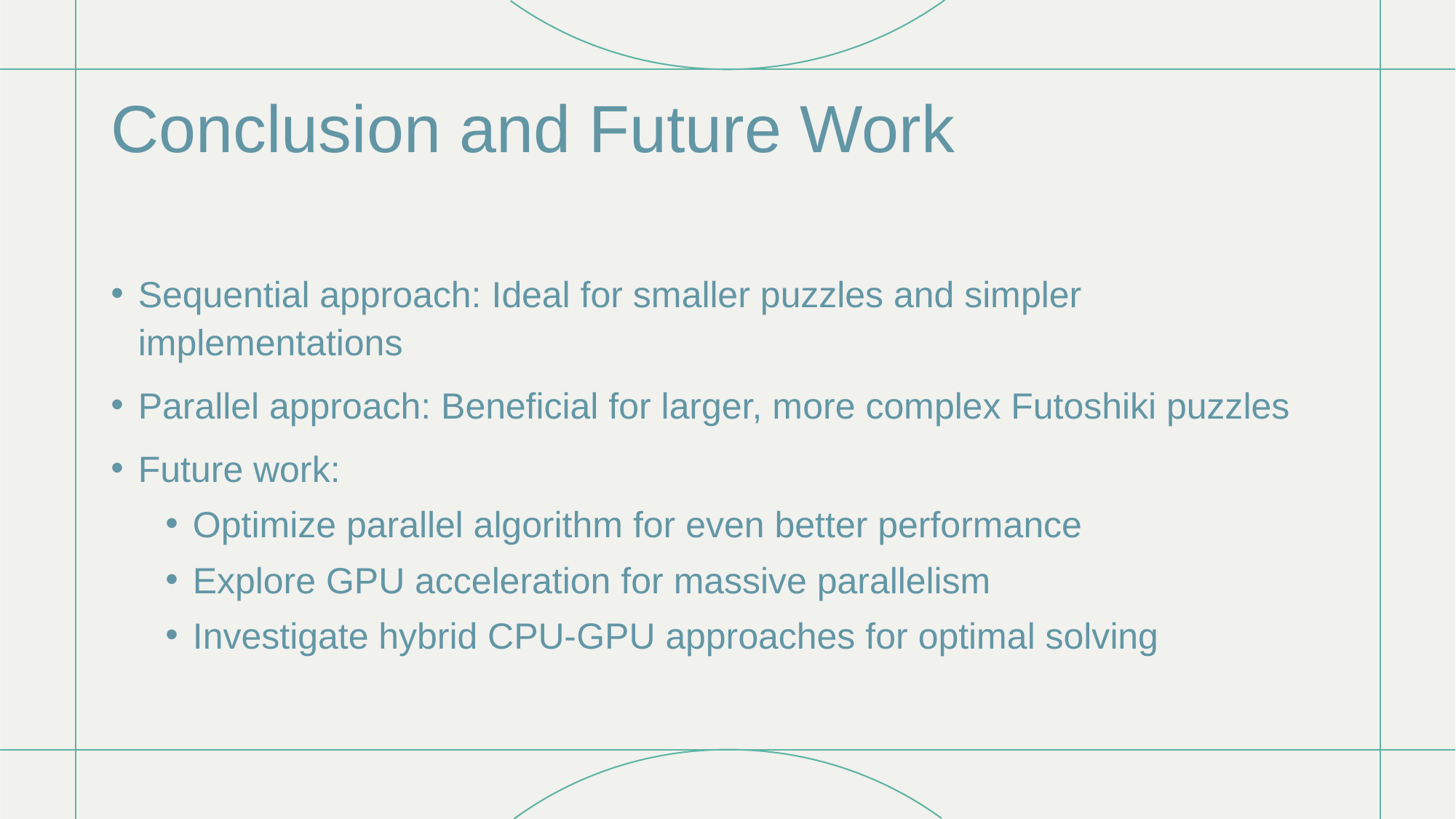

# Conclusion and Future Work

Sequential approach: Ideal for smaller puzzles and simpler implementations
Parallel approach: Beneficial for larger, more complex Futoshiki puzzles
Future work:
Optimize parallel algorithm for even better performance
Explore GPU acceleration for massive parallelism
Investigate hybrid CPU-GPU approaches for optimal solving